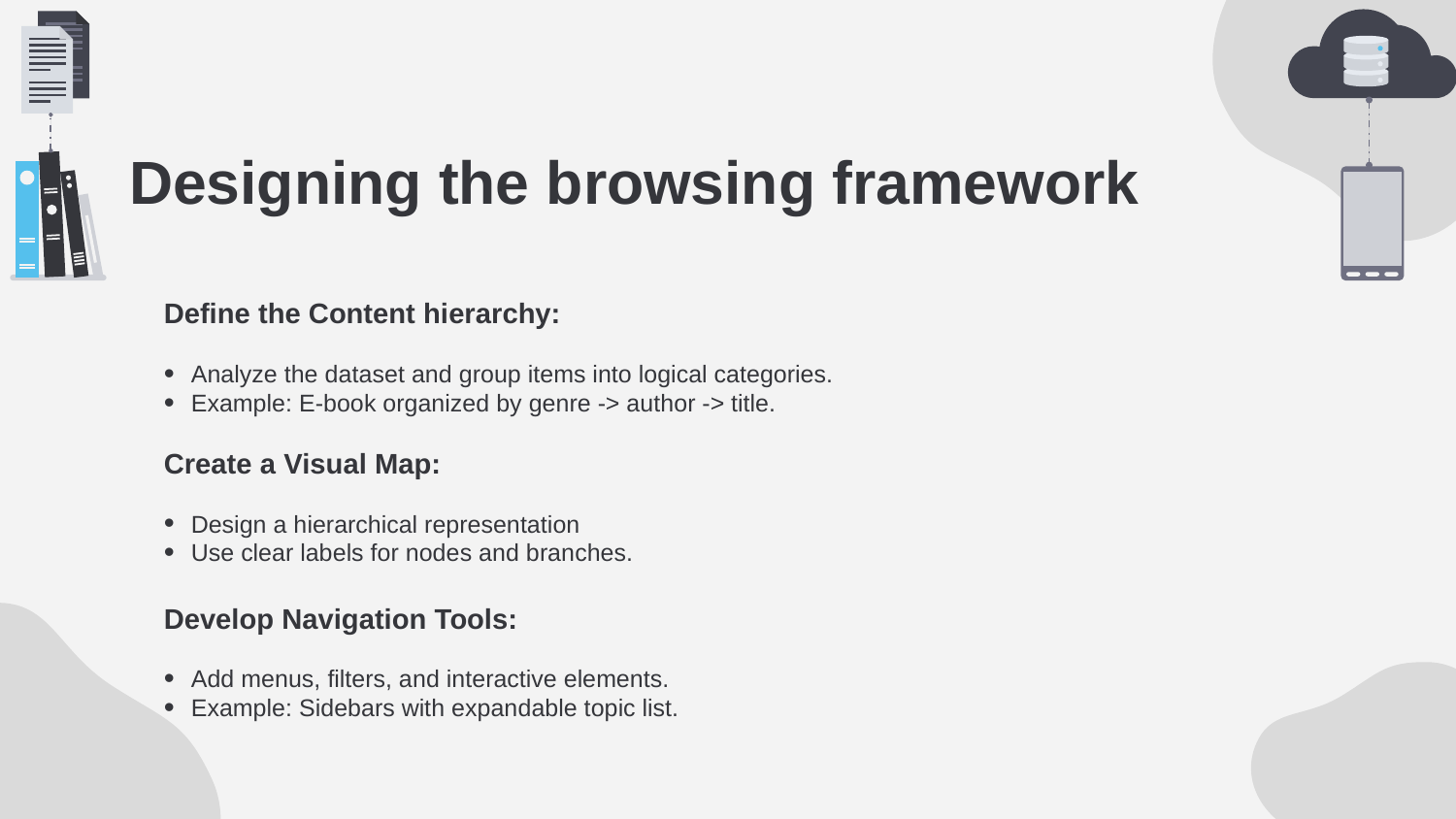

# Designing the browsing framework
Define the Content hierarchy:

Analyze the dataset and group items into logical categories.
Example: E-book organized by genre -> author -> title.

Create a Visual Map:

Design a hierarchical representation
Use clear labels for nodes and branches.

Develop Navigation Tools:

Add menus, filters, and interactive elements.
Example: Sidebars with expandable topic list.